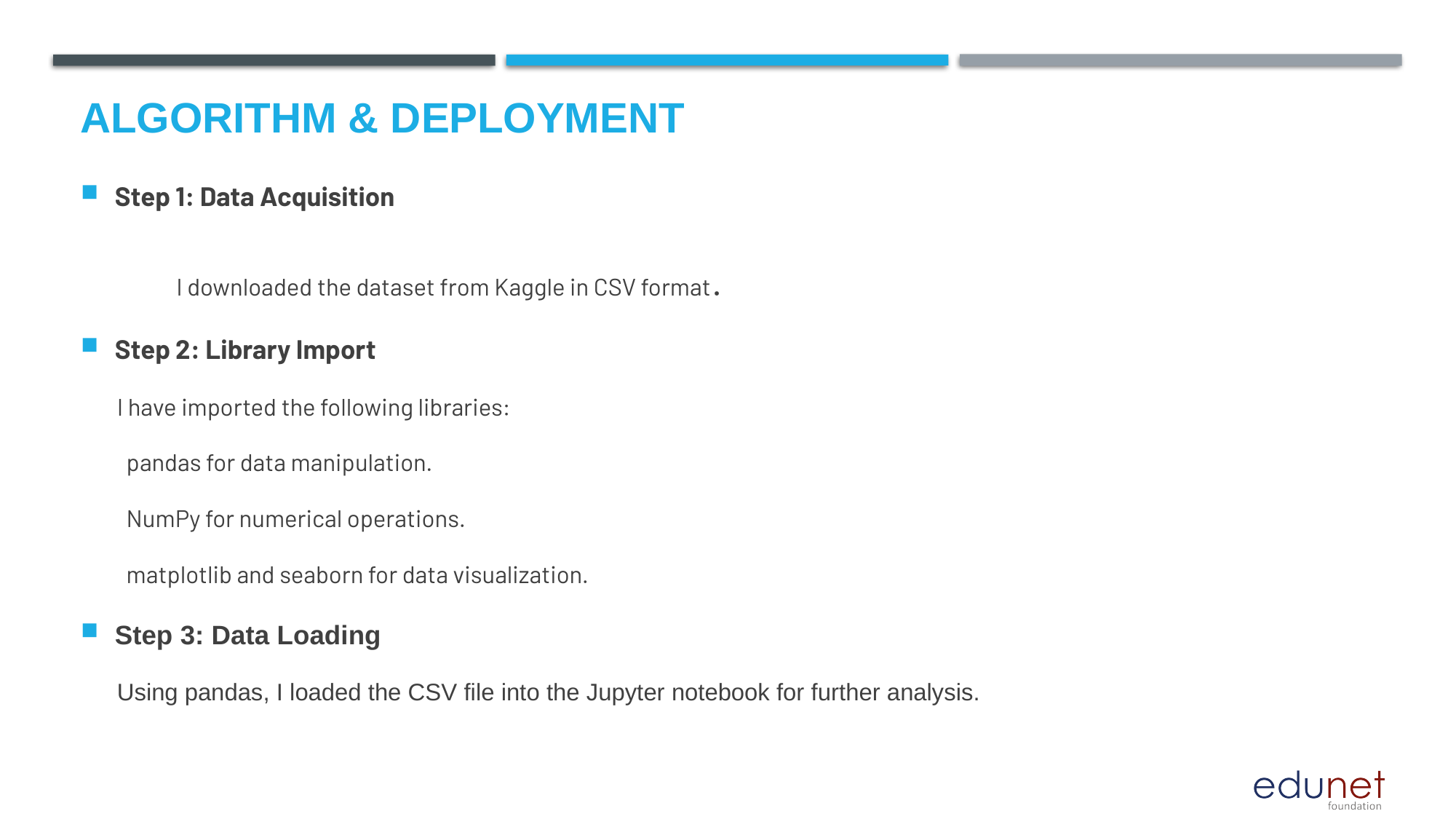

# Algorithm & Deployment
Step 1: Data Acquisition
	I downloaded the dataset from Kaggle in CSV format.
Step 2: Library Import
	I have imported the following libraries:
  pandas for data manipulation.
  NumPy for numerical operations.
  matplotlib and seaborn for data visualization.
Step 3: Data Loading
	Using pandas, I loaded the CSV file into the Jupyter notebook for further analysis.